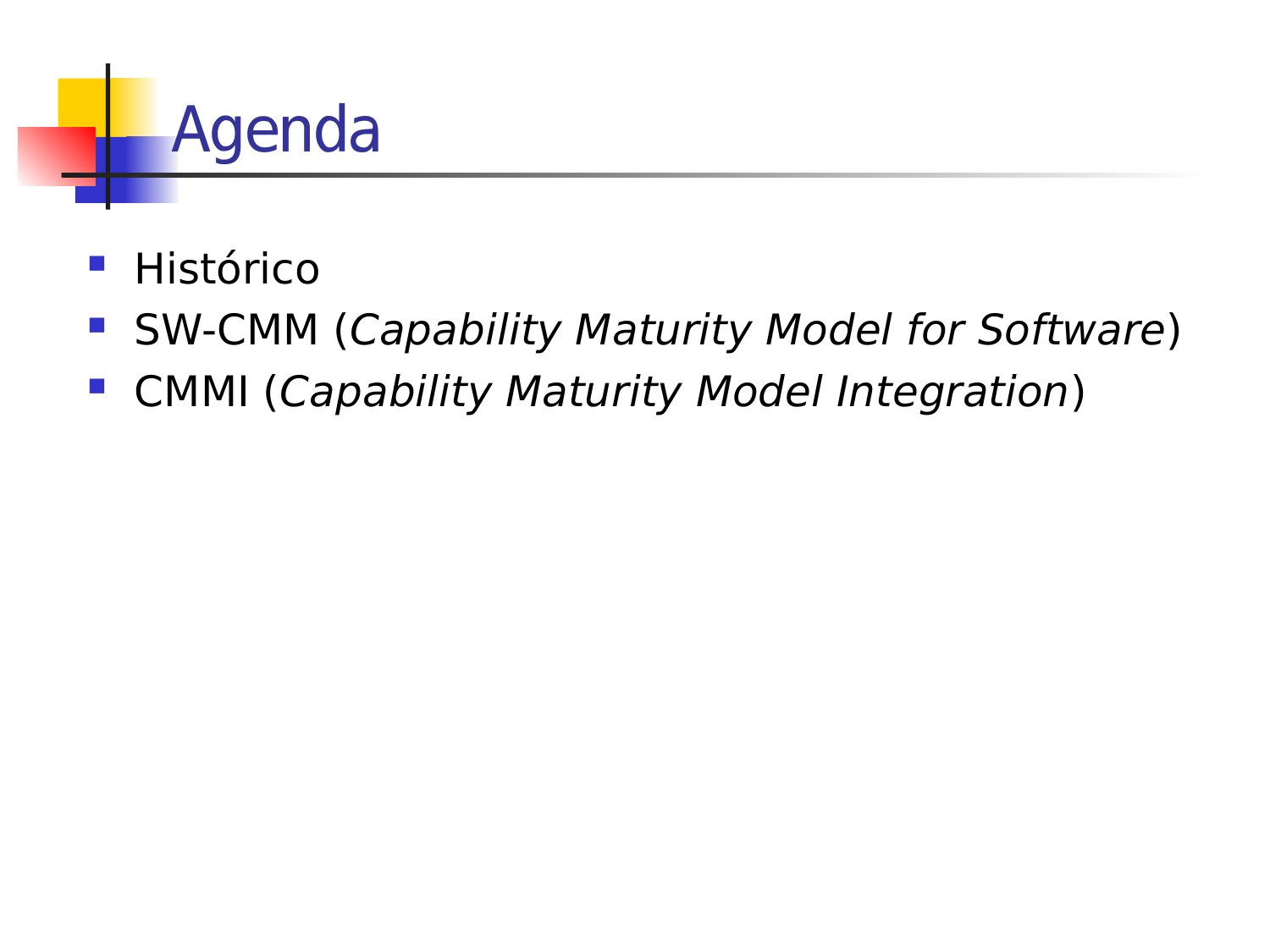

Agenda
Histórico
SW-CMM (Capability Maturity Model for Software)
CMMI (Capability Maturity Model Integration)